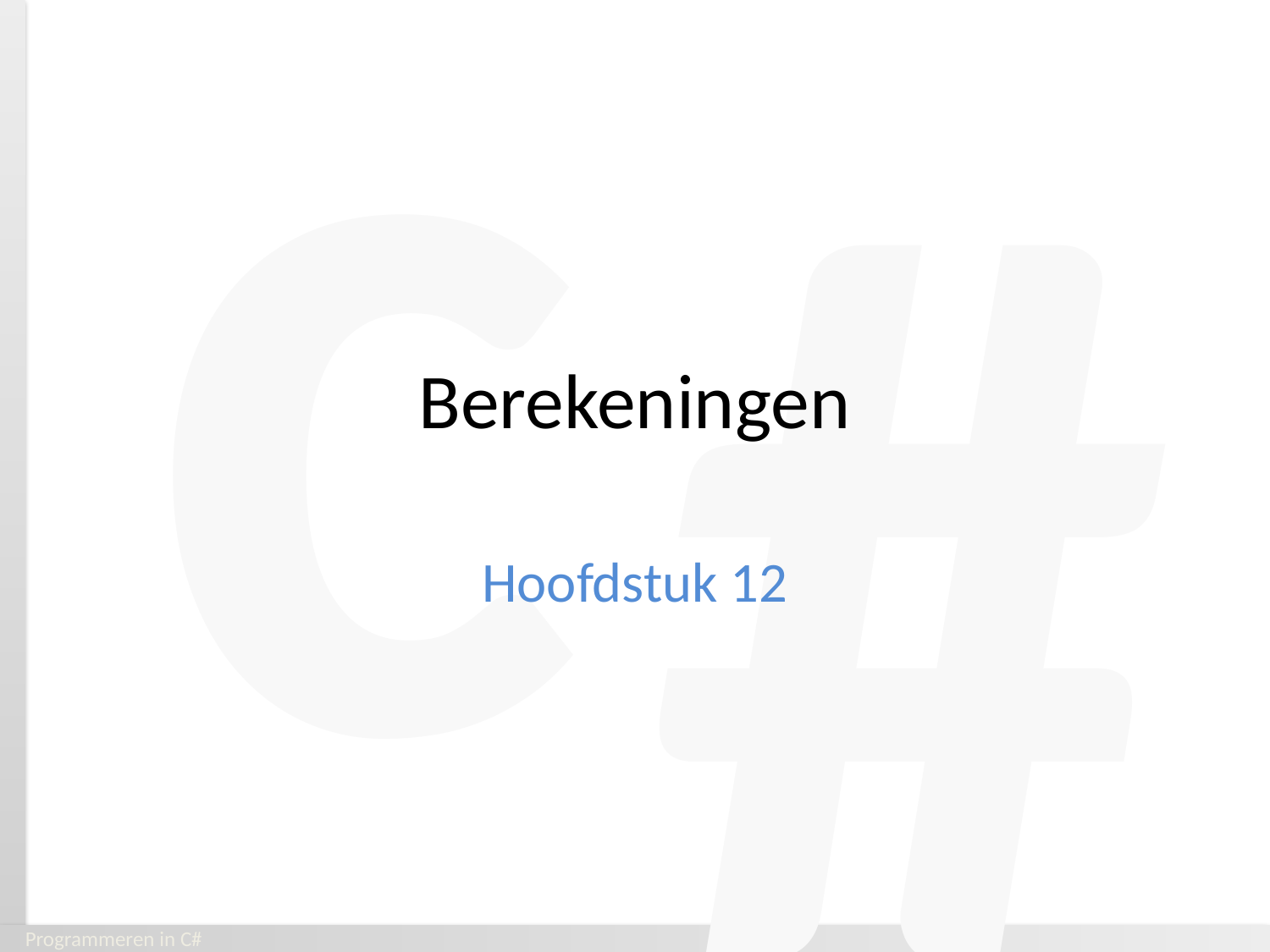

# Berekeningen
Hoofdstuk 12
Programmeren in C#